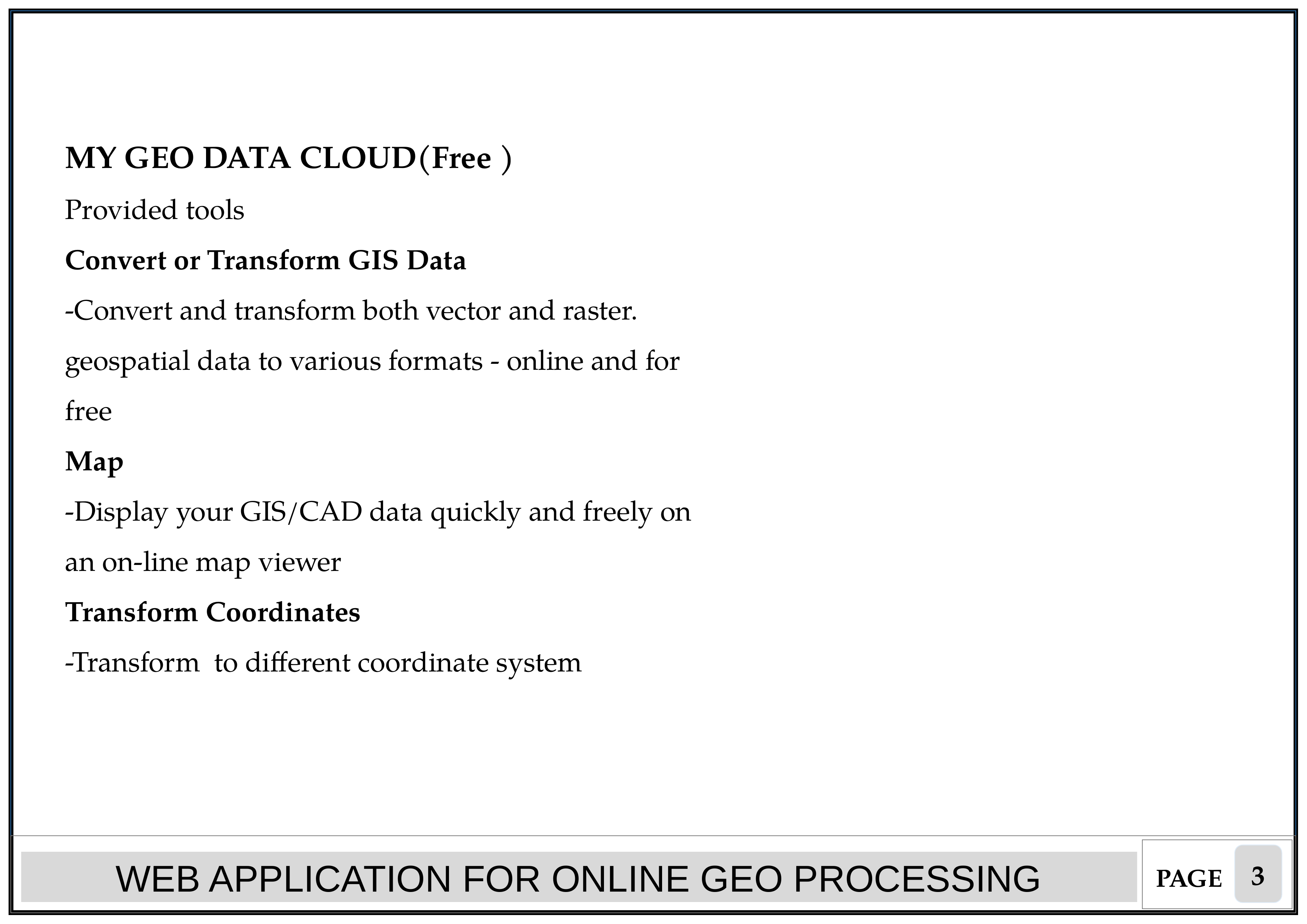

MY GEO DATA CLOUD(Free )
Provided tools
Convert or Transform GIS Data
-Convert and transform both vector and raster. geospatial data to various formats - online and for free
Map
-Display your GIS/CAD data quickly and freely on an on-line map viewer
Transform Coordinates
-Transform  to different coordinate system

3
WEB APPLICATION FOR ONLINE GEO PROCESSING
PAGE